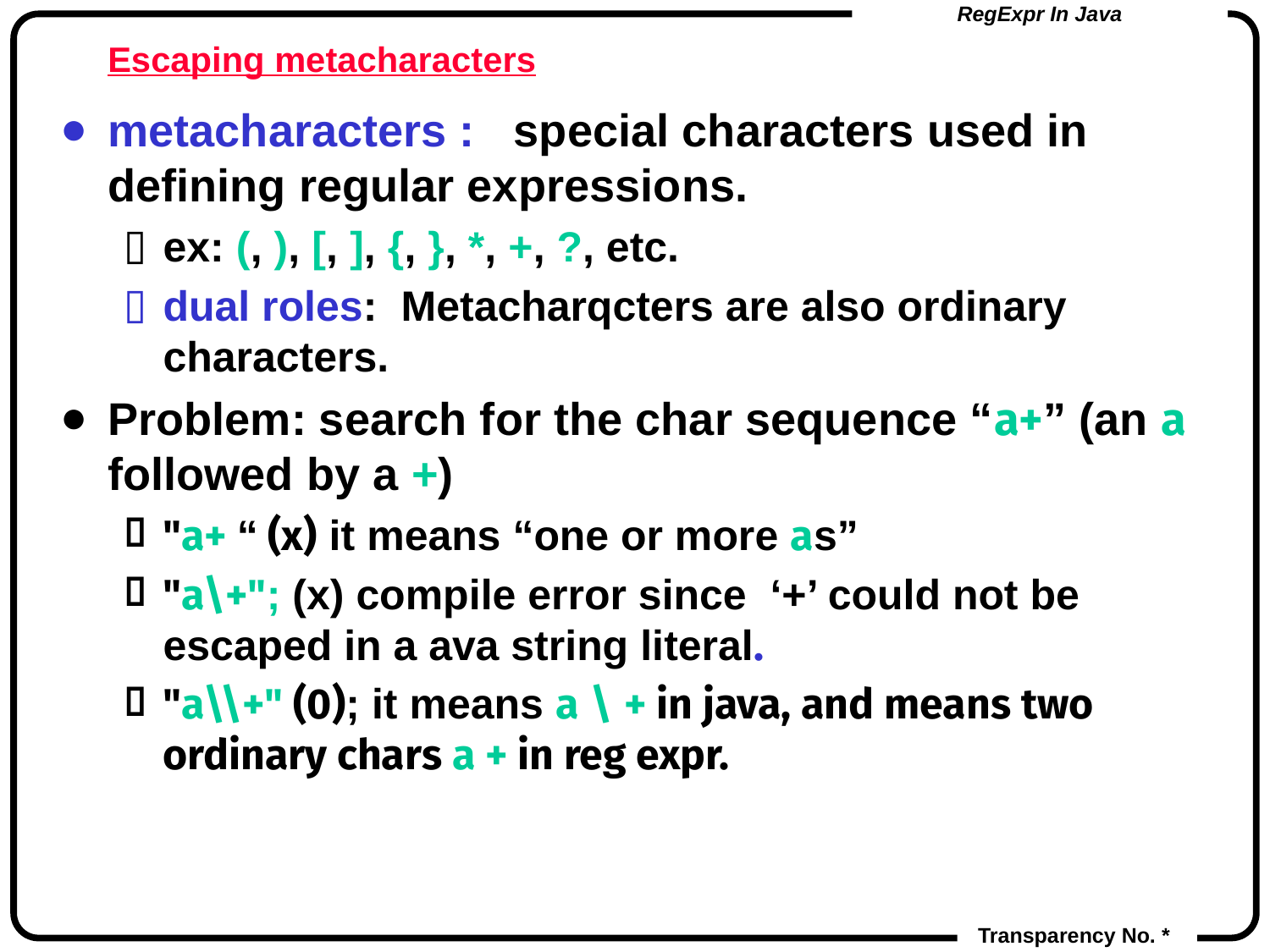

# Escaping metacharacters
metacharacters :   special characters used in defining regular expressions.
ex: (, ), [, ], {, }, *, +, ?, etc.
dual roles:  Metacharqcters are also ordinary characters.
Problem: search for the char sequence “a+” (an a followed by a +)
"a+ “ (x) it means “one or more as”
"a\+"; (x) compile error since  ‘+’ could not be escaped in a ava string literal.
"a\\+" (0); it means a \ + in java, and means two ordinary chars a + in reg expr.